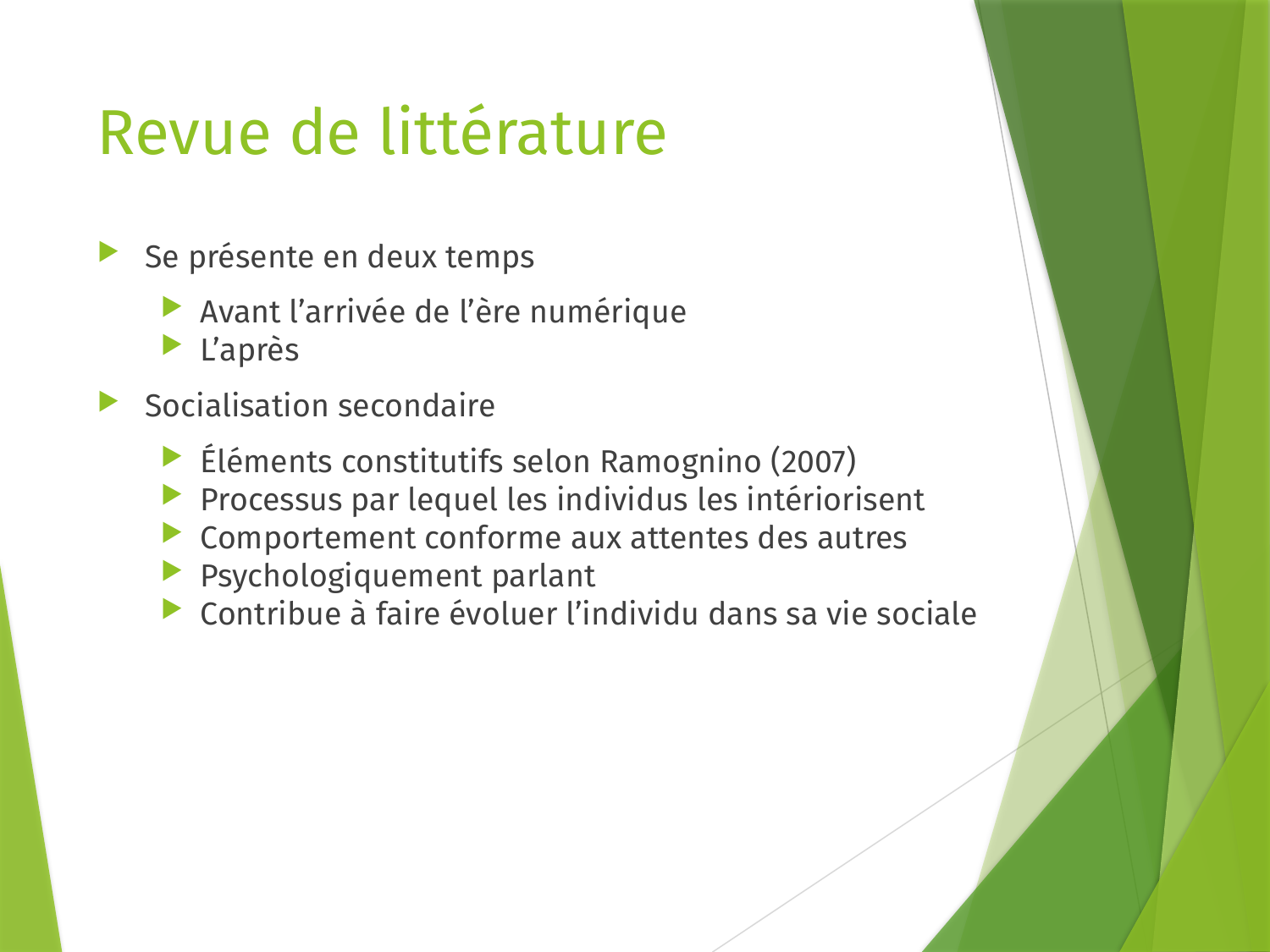

# Revue de littérature
Se présente en deux temps
Avant l’arrivée de l’ère numérique
L’après
Socialisation secondaire
Éléments constitutifs selon Ramognino (2007)
Processus par lequel les individus les intériorisent
Comportement conforme aux attentes des autres
Psychologiquement parlant
Contribue à faire évoluer l’individu dans sa vie sociale